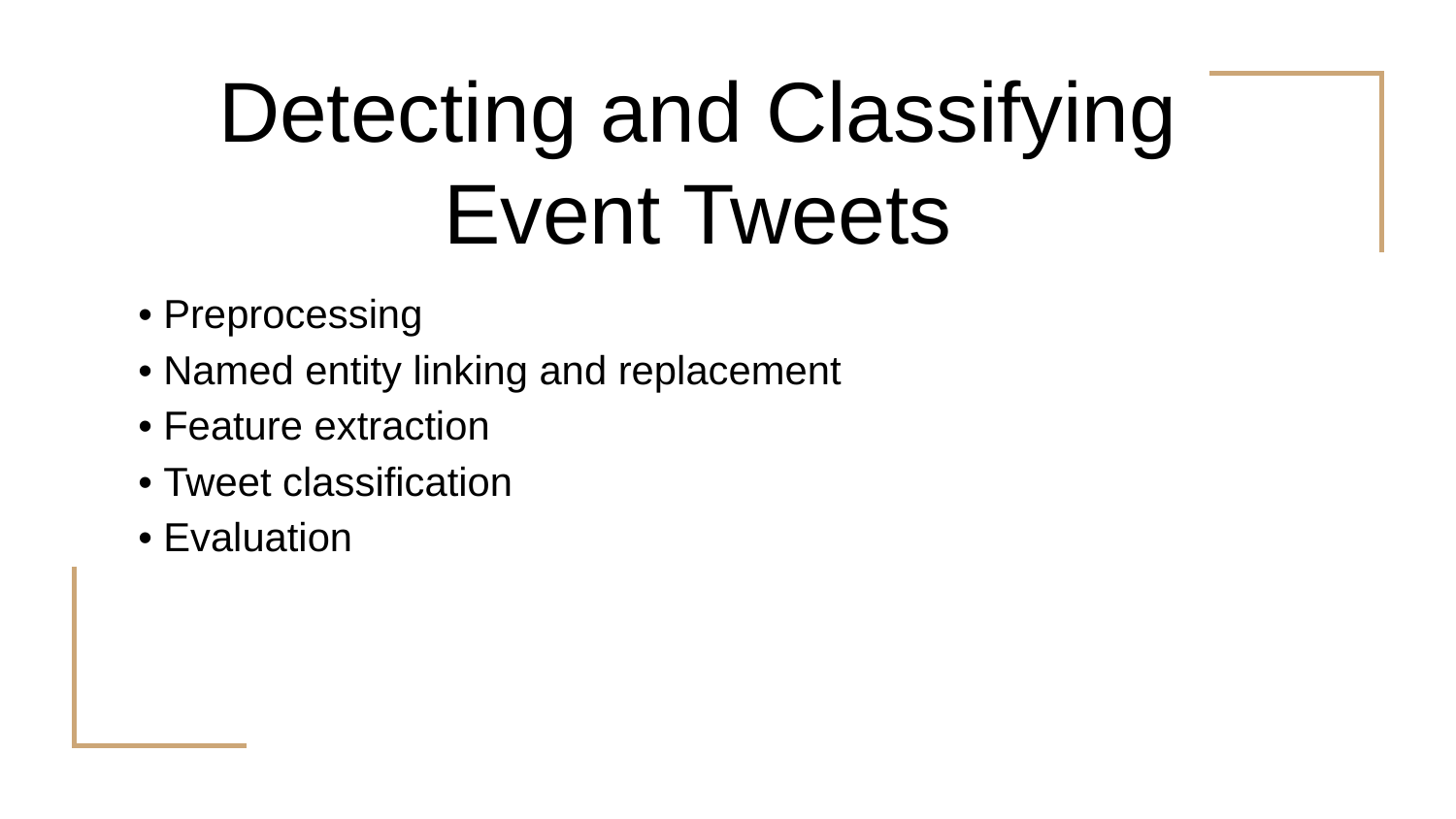

# Detecting and Classifying Event Tweets
 • Preprocessing
 • Named entity linking and replacement
 • Feature extraction
 • Tweet classification
 • Evaluation